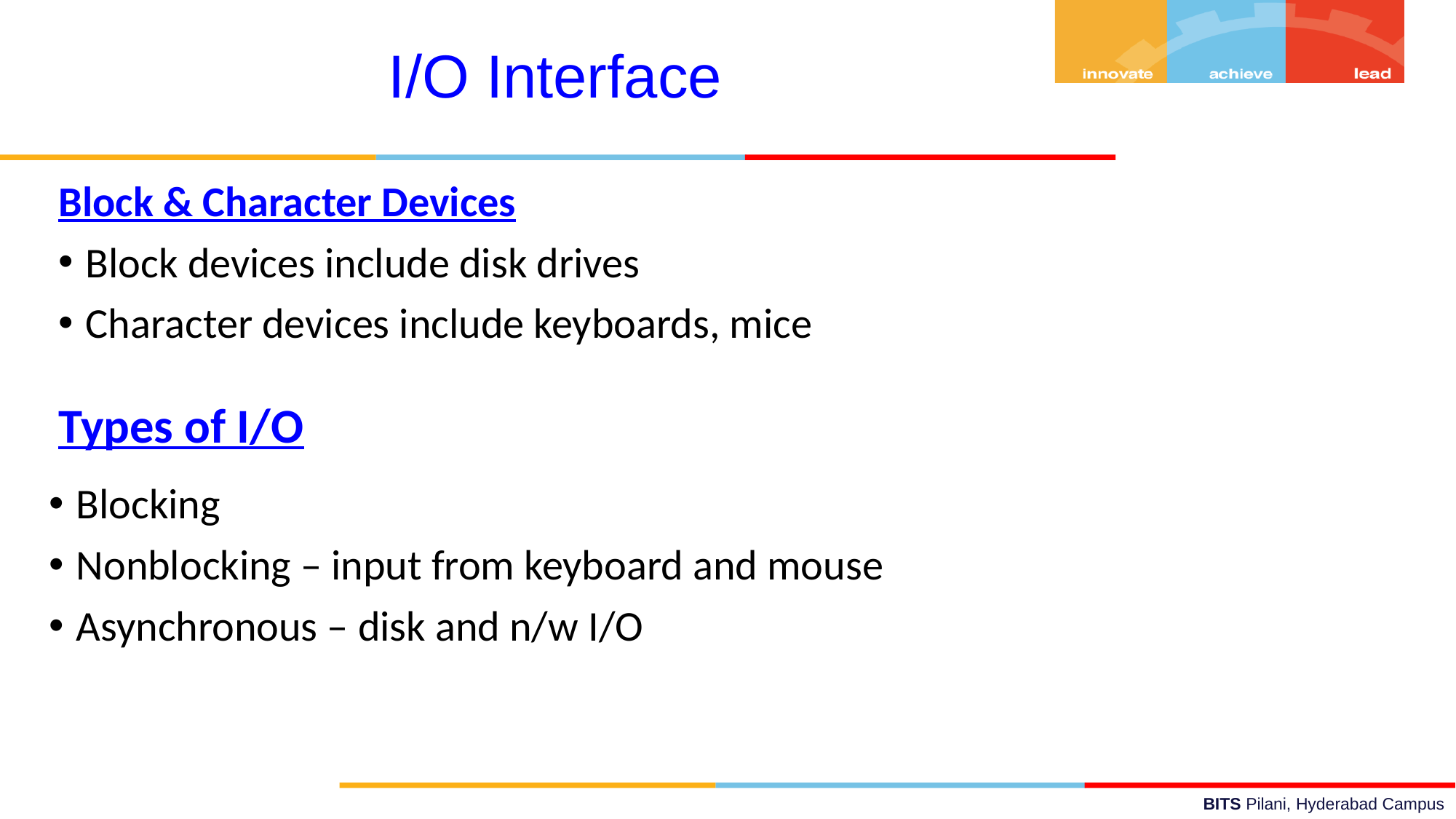

I/O Interface
Block & Character Devices
Block devices include disk drives
Character devices include keyboards, mice

Types of I/O

Blocking
Nonblocking – input from keyboard and mouse
Asynchronous – disk and n/w I/O